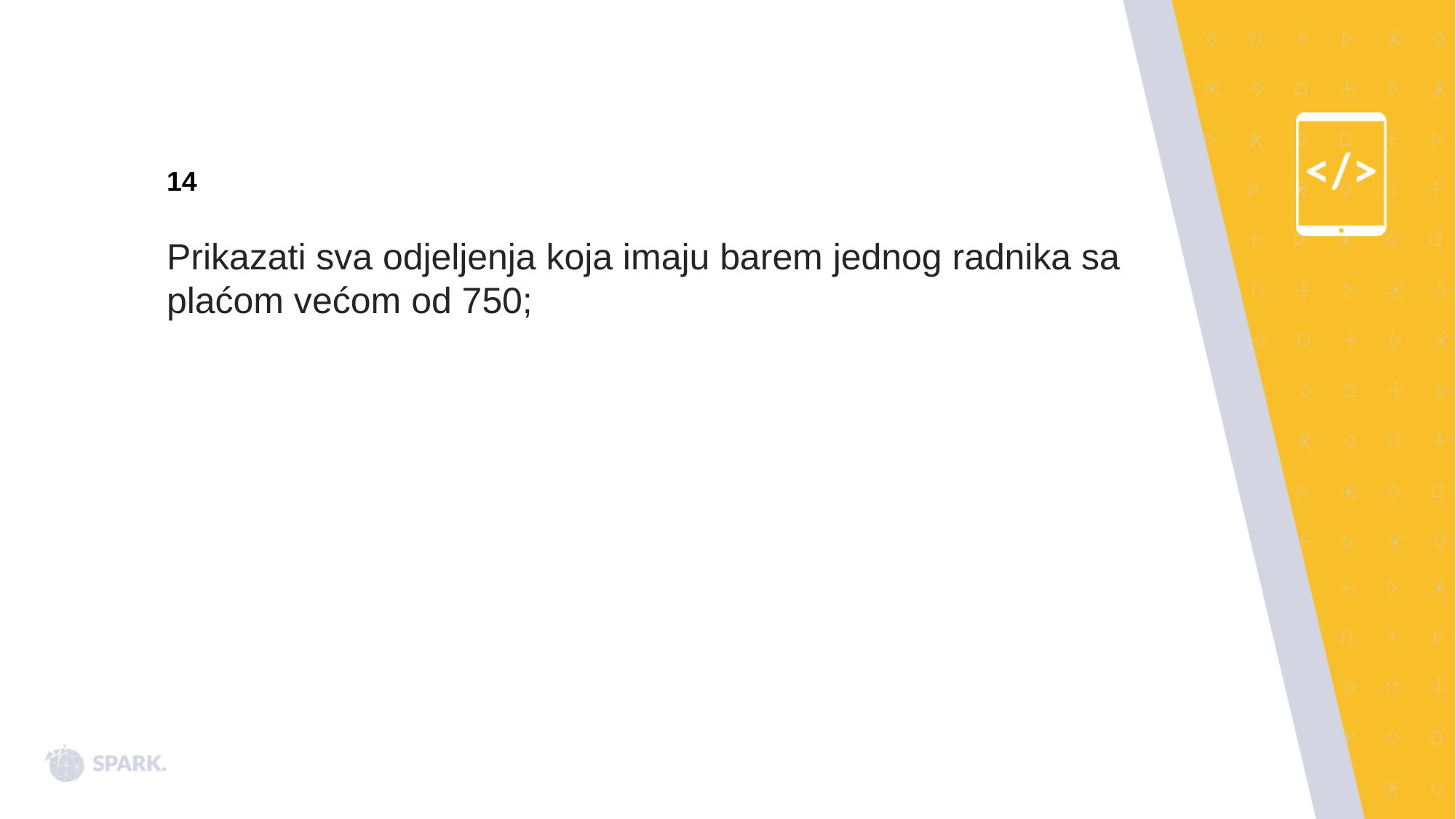

14
Prikazati sva odjeljenja koja imaju barem jednog radnika sa plaćom većom od 750;